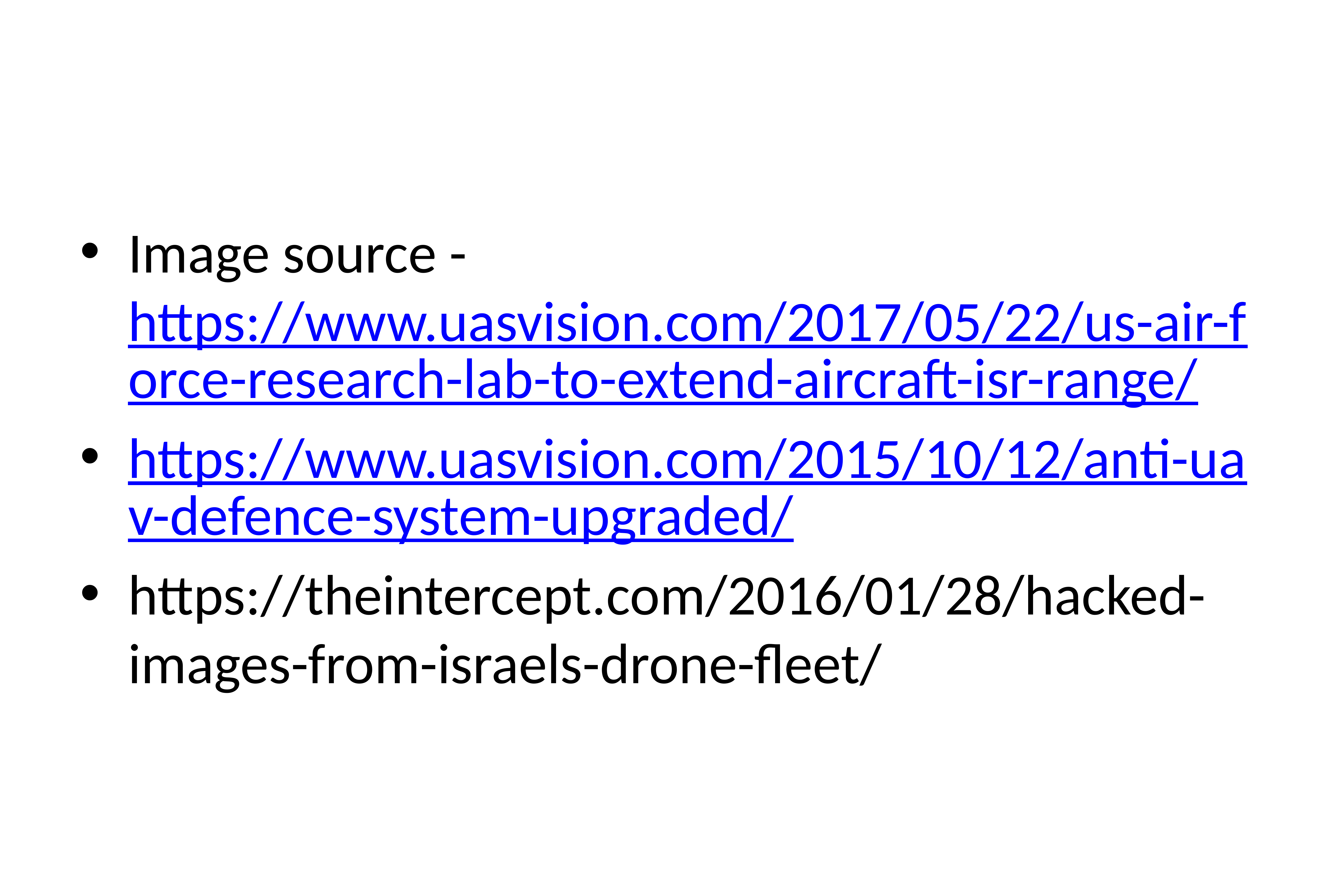

#
Image source - https://www.uasvision.com/2017/05/22/us-air-force-research-lab-to-extend-aircraft-isr-range/
https://www.uasvision.com/2015/10/12/anti-uav-defence-system-upgraded/
https://theintercept.com/2016/01/28/hacked-images-from-israels-drone-fleet/